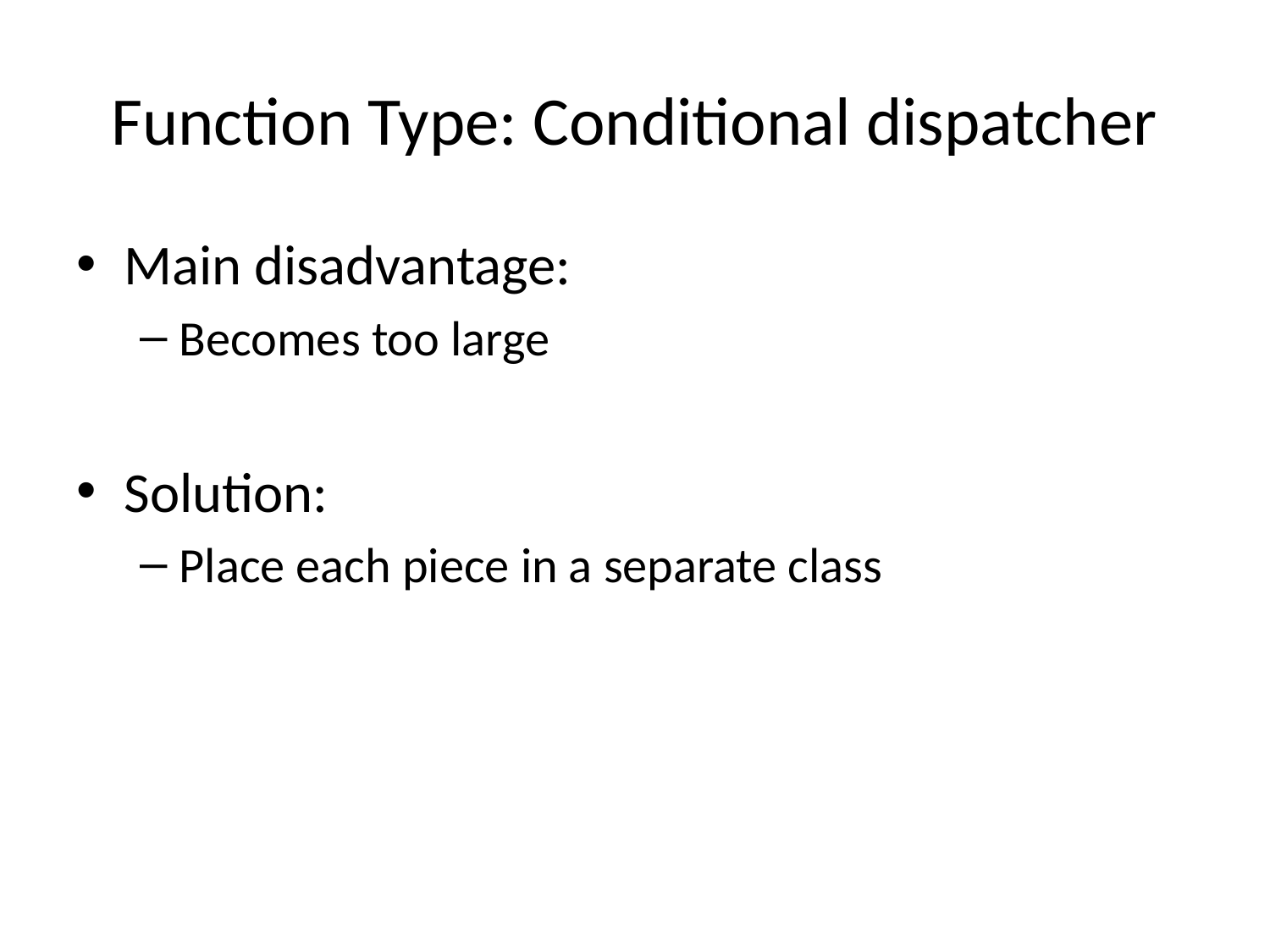

# Function Type: Conditional dispatcher
Main disadvantage:
Becomes too large

Solution:
Place each piece in a separate class